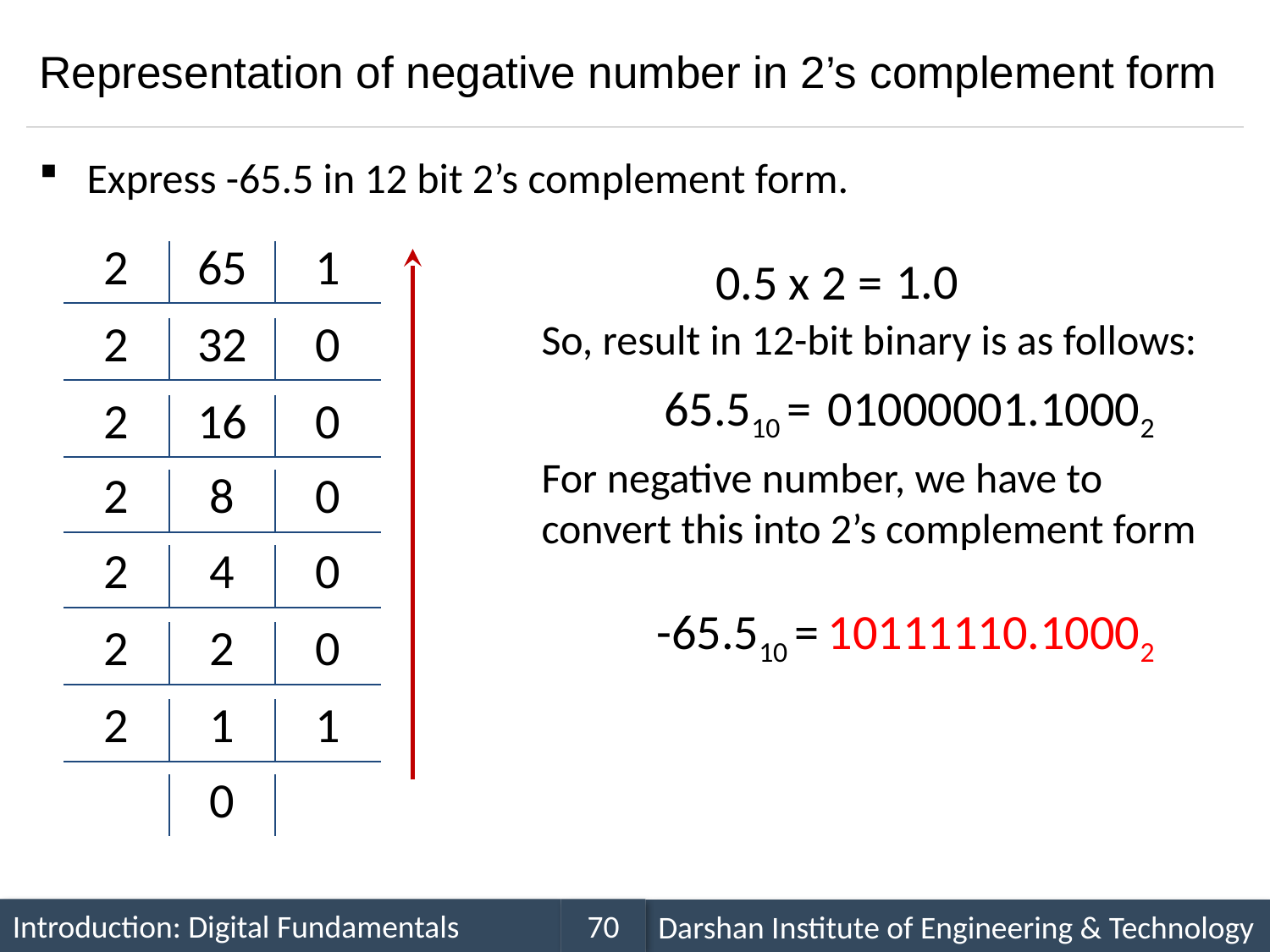

# Representation of negative number in 2’s complement form
Express -65.5 in 12 bit 2’s complement form.
| 2 |
| --- |
| 65 |
| --- |
| 1 |
| --- |
1.0
0.5 x 2 =
So, result in 12-bit binary is as follows:
| 2 |
| --- |
| 32 |
| --- |
| 0 |
| --- |
65.510 =
01000001.10002
| 2 |
| --- |
| 16 |
| --- |
| 0 |
| --- |
For negative number, we have to convert this into 2’s complement form
| 2 |
| --- |
| 8 |
| --- |
| 0 |
| --- |
| 2 |
| --- |
| 4 |
| --- |
| 0 |
| --- |
-65.510 =
10111110.10002
| 2 |
| --- |
| 2 |
| --- |
| 0 |
| --- |
| 2 |
| --- |
| 1 |
| --- |
| 1 |
| --- |
| 0 |
| --- |